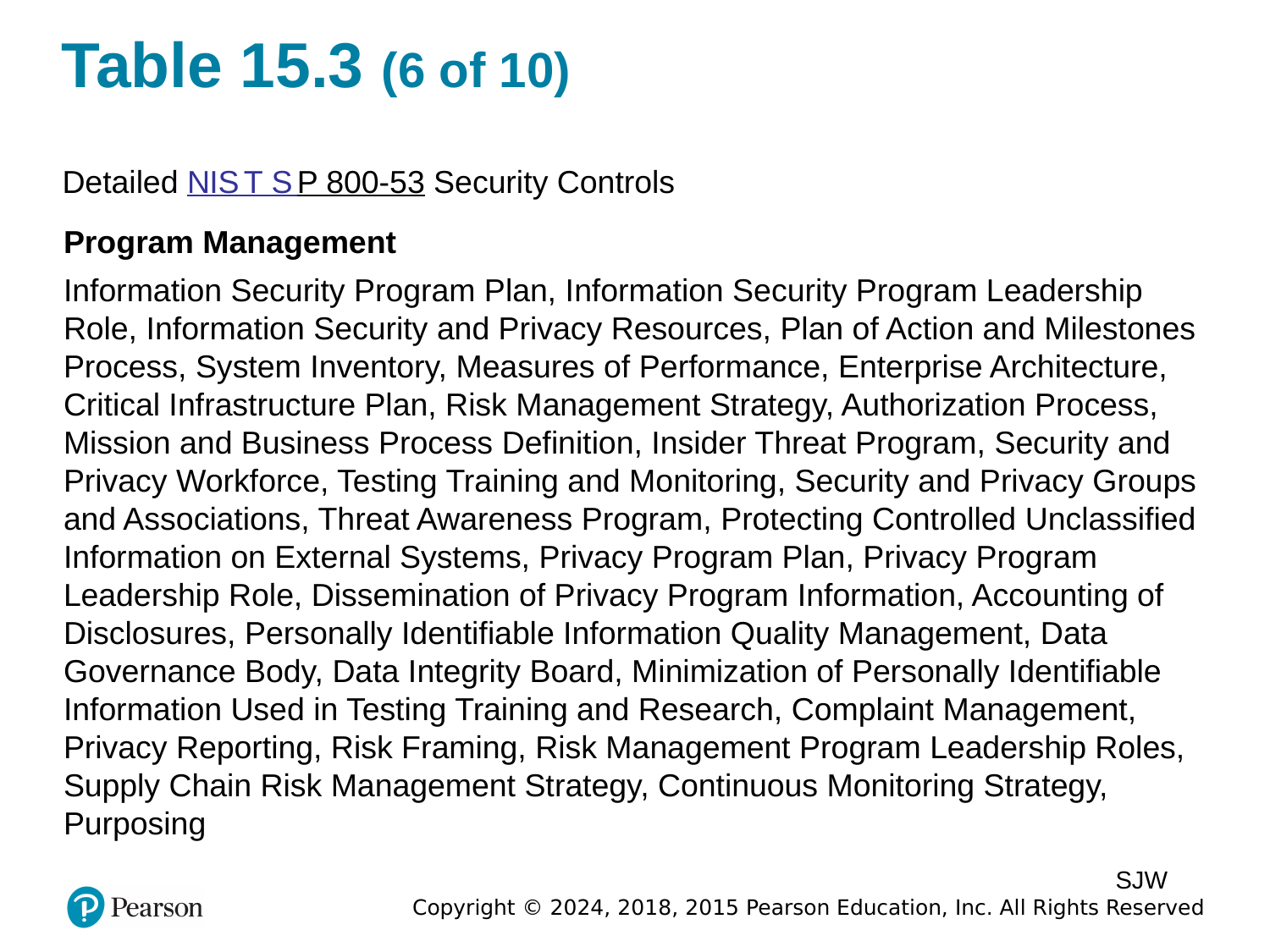

# Table 15.3 (6 of 10)
Detailed N I S T S P 800-53 Security Controls
Program Management
Information Security Program Plan, Information Security Program Leadership Role, Information Security and Privacy Resources, Plan of Action and Milestones Process, System Inventory, Measures of Performance, Enterprise Architecture, Critical Infrastructure Plan, Risk Management Strategy, Authorization Process, Mission and Business Process Definition, Insider Threat Program, Security and Privacy Workforce, Testing Training and Monitoring, Security and Privacy Groups and Associations, Threat Awareness Program, Protecting Controlled Unclassified Information on External Systems, Privacy Program Plan, Privacy Program Leadership Role, Dissemination of Privacy Program Information, Accounting of Disclosures, Personally Identifiable Information Quality Management, Data Governance Body, Data Integrity Board, Minimization of Personally Identifiable Information Used in Testing Training and Research, Complaint Management, Privacy Reporting, Risk Framing, Risk Management Program Leadership Roles, Supply Chain Risk Management Strategy, Continuous Monitoring Strategy, Purposing
SJW